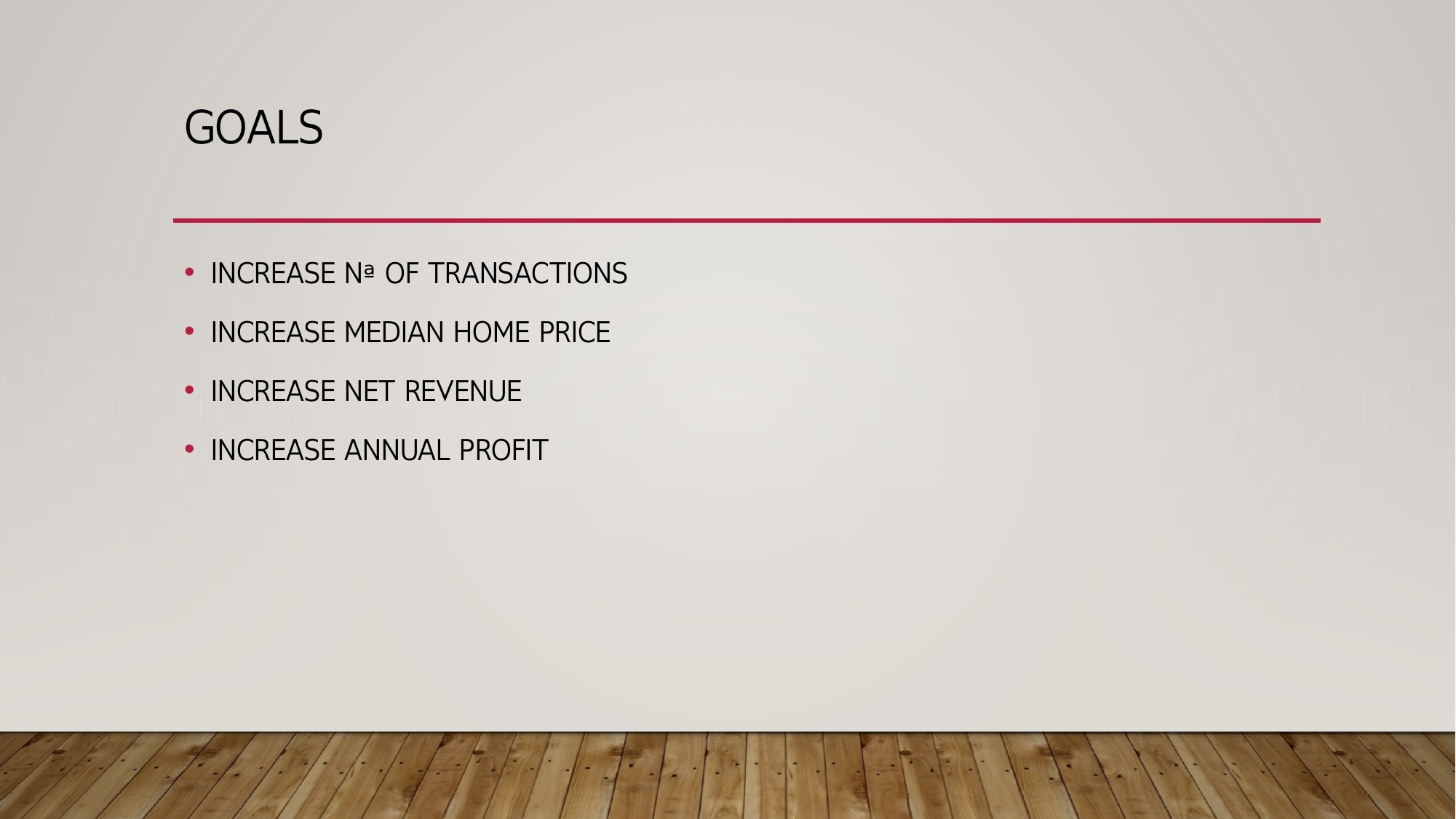

# GOALS
INCREASE Nª OF TRANSACTIONS
INCREASE MEDIAN HOME PRICE
INCREASE NET REVENUE
INCREASE ANNUAL PROFIT